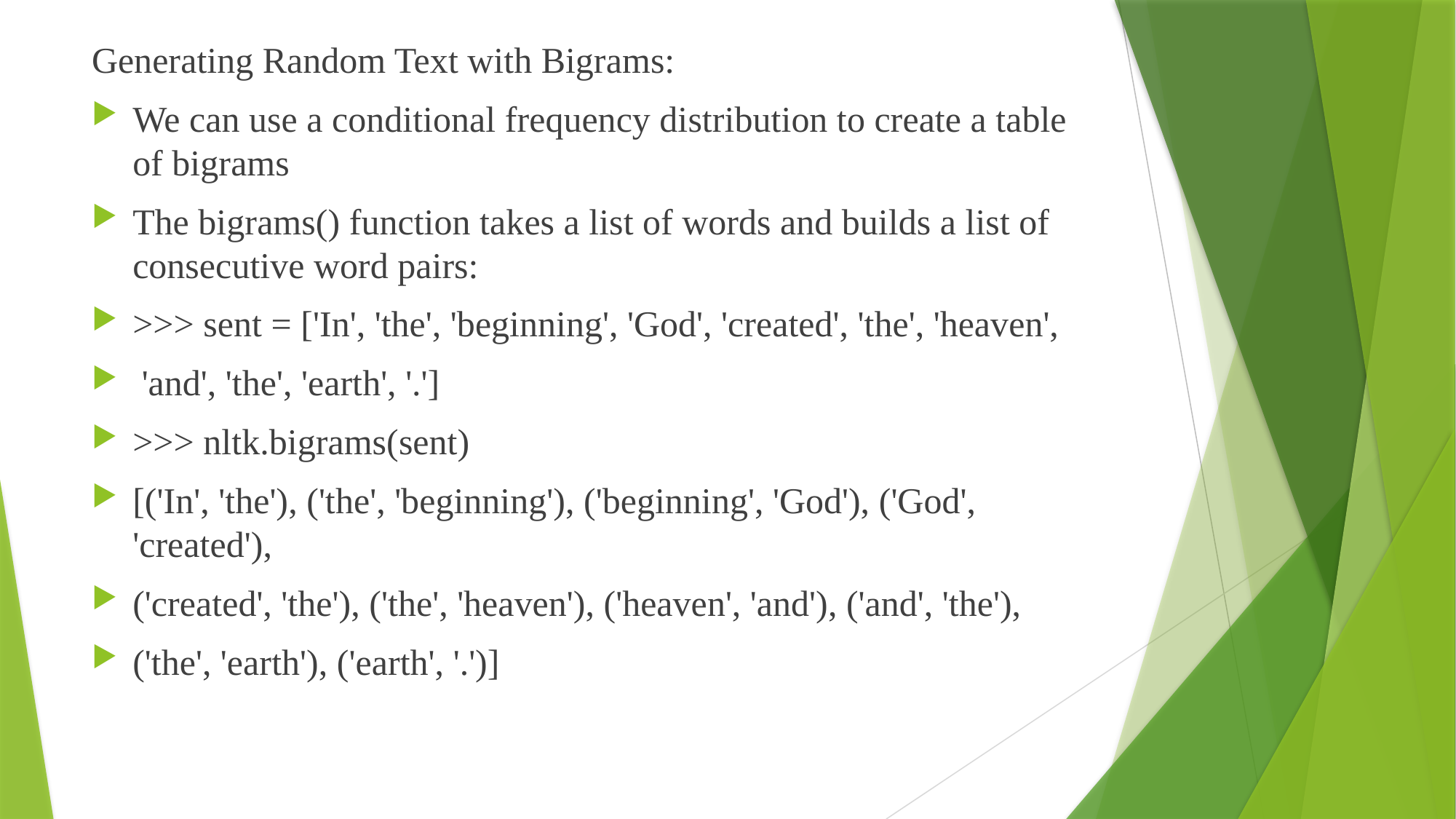

Generating Random Text with Bigrams:
We can use a conditional frequency distribution to create a table of bigrams
The bigrams() function takes a list of words and builds a list of consecutive word pairs:
>>> sent = ['In', 'the', 'beginning', 'God', 'created', 'the', 'heaven',
 'and', 'the', 'earth', '.']
>>> nltk.bigrams(sent)
[('In', 'the'), ('the', 'beginning'), ('beginning', 'God'), ('God', 'created'),
('created', 'the'), ('the', 'heaven'), ('heaven', 'and'), ('and', 'the'),
('the', 'earth'), ('earth', '.')]